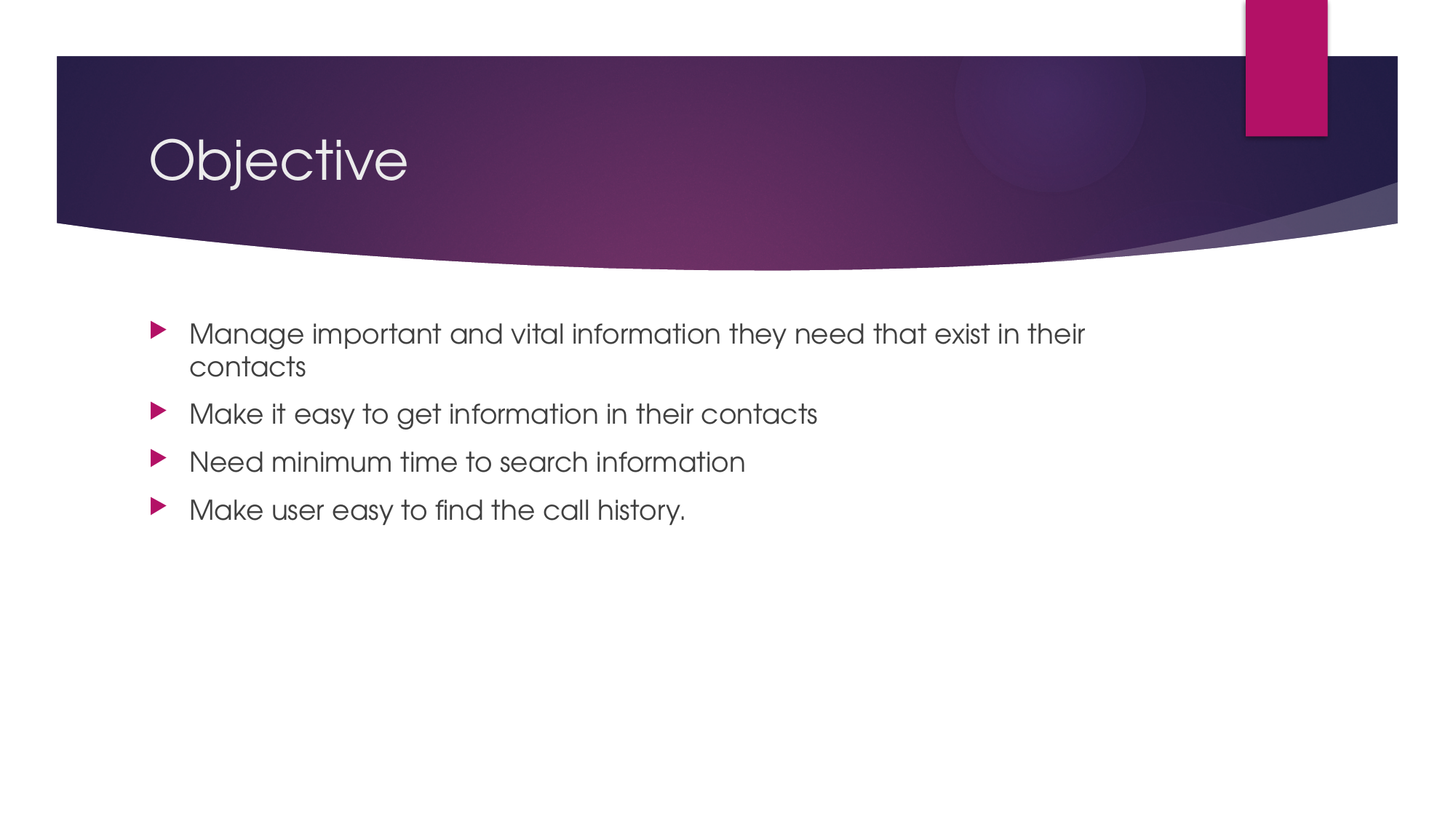

# Objective
Manage important and vital information they need that exist in their contacts
Make it easy to get information in their contacts
Need minimum time to search information
Make user easy to find the call history.